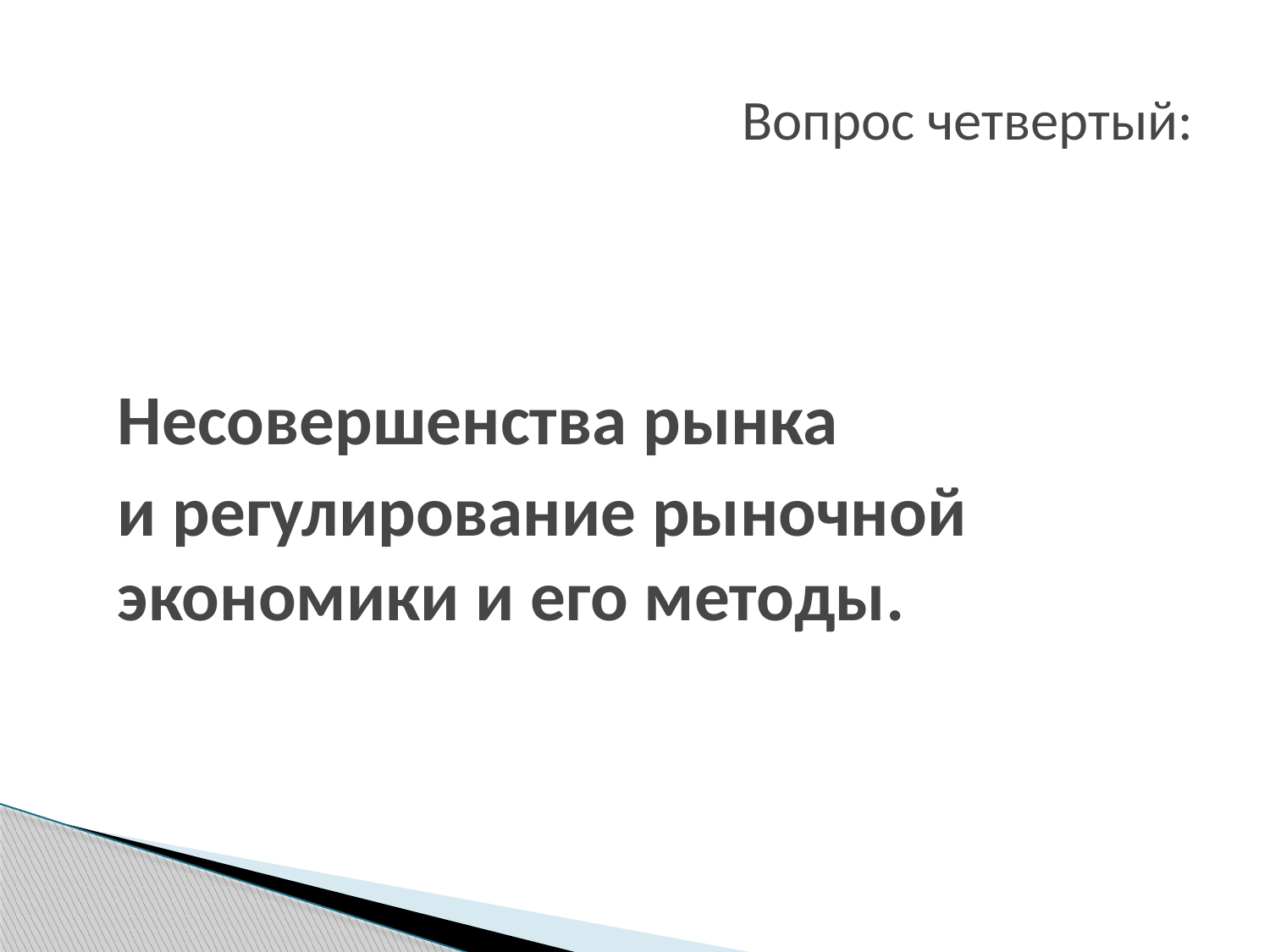

# Вопрос четвертый:

Несовершенства рынка
и регулирование рыночной экономики и его методы.